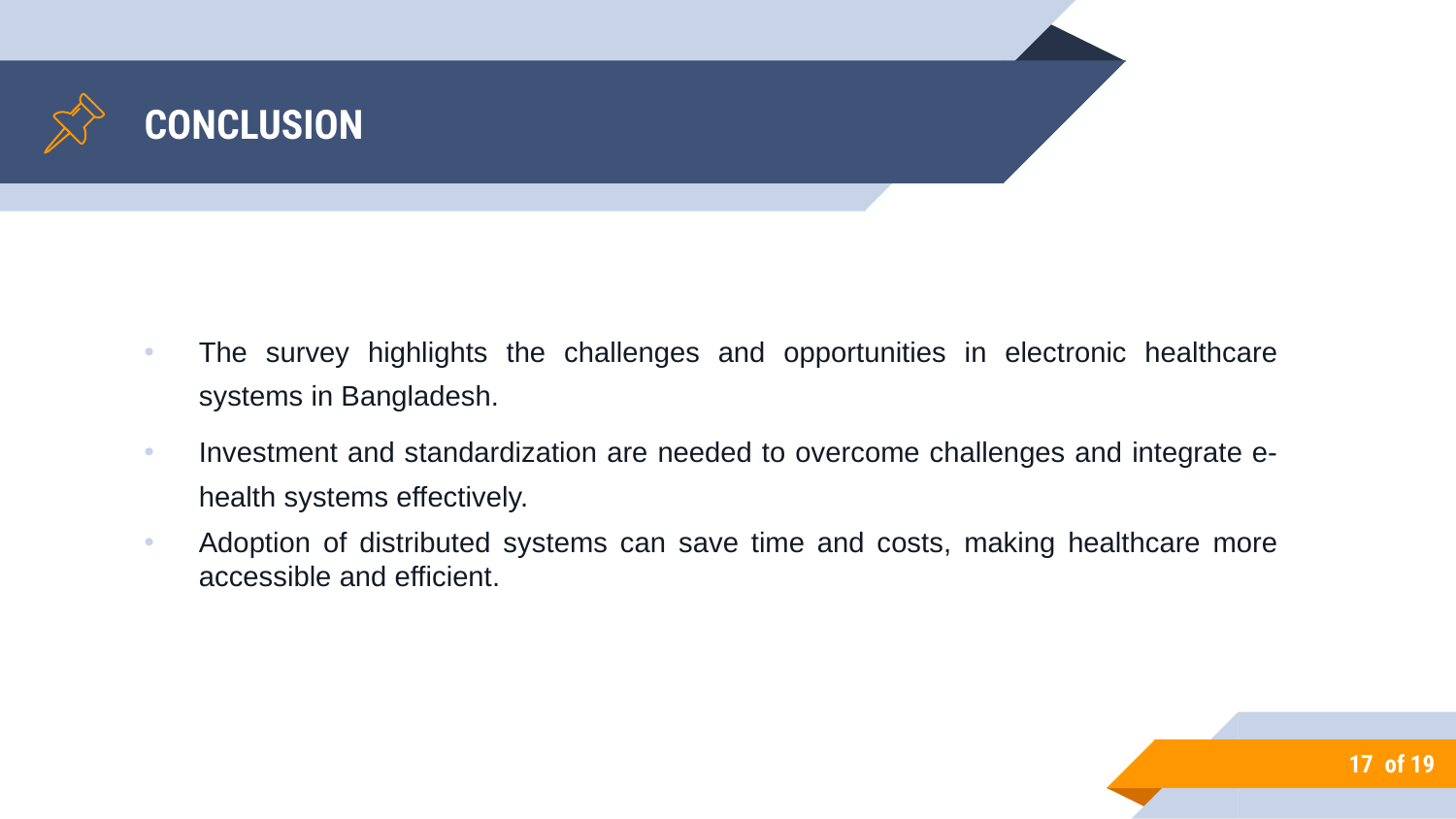

# CONCLUSION

The survey highlights the challenges and opportunities in electronic healthcare systems in Bangladesh.
Investment and standardization are needed to overcome challenges and integrate e-health systems effectively.
Adoption of distributed systems can save time and costs, making healthcare more accessible and efficient.

17  of 19